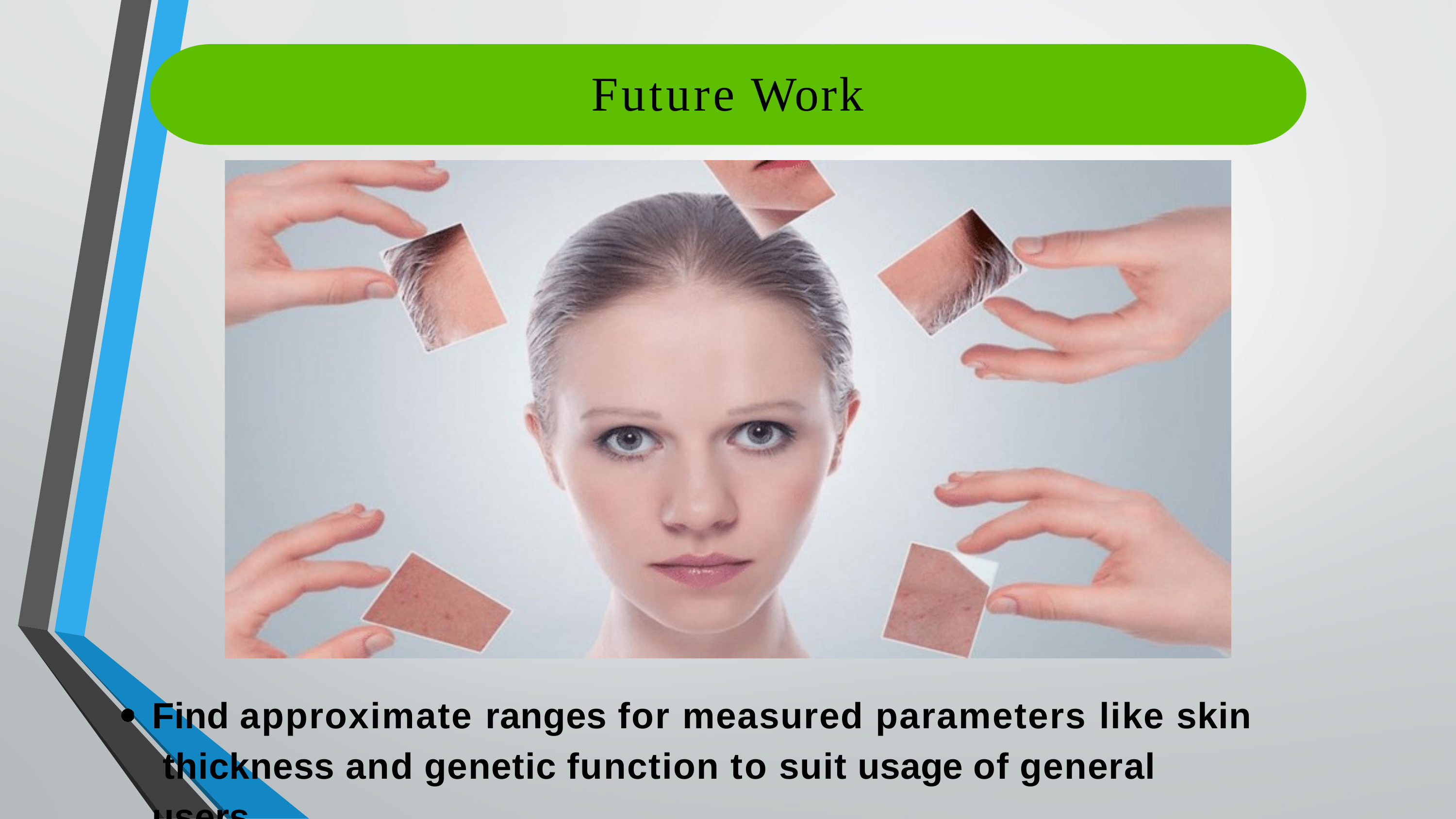

# Future Work

Find approximate ranges for measured parameters like skin  thickness and genetic function to suit usage of general users.